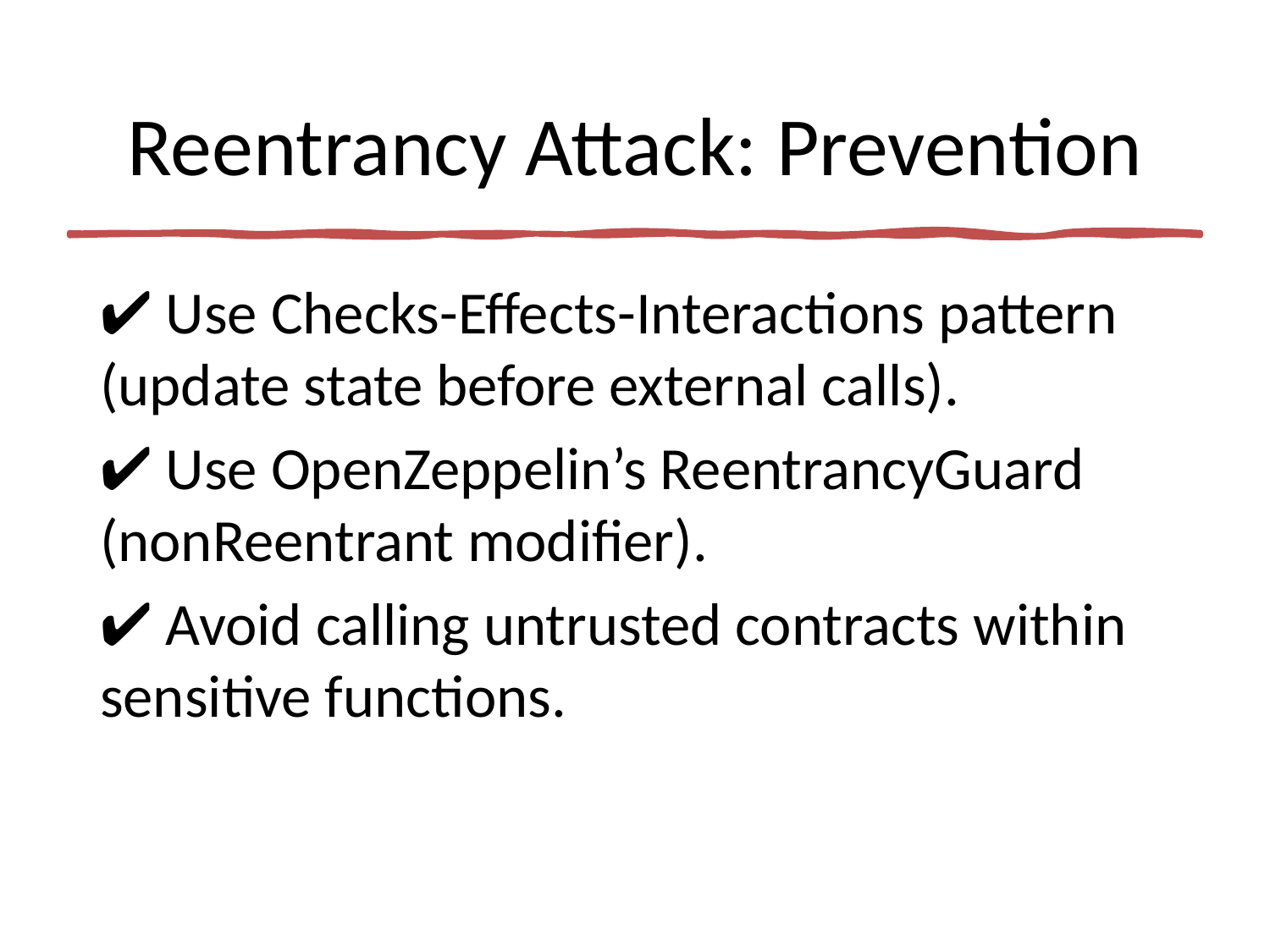

# Reentrancy Attack: Prevention

✔ Use Checks-Effects-Interactions pattern (update state before external calls).
✔ Use OpenZeppelin’s ReentrancyGuard (nonReentrant modifier).
✔ Avoid calling untrusted contracts within sensitive functions.